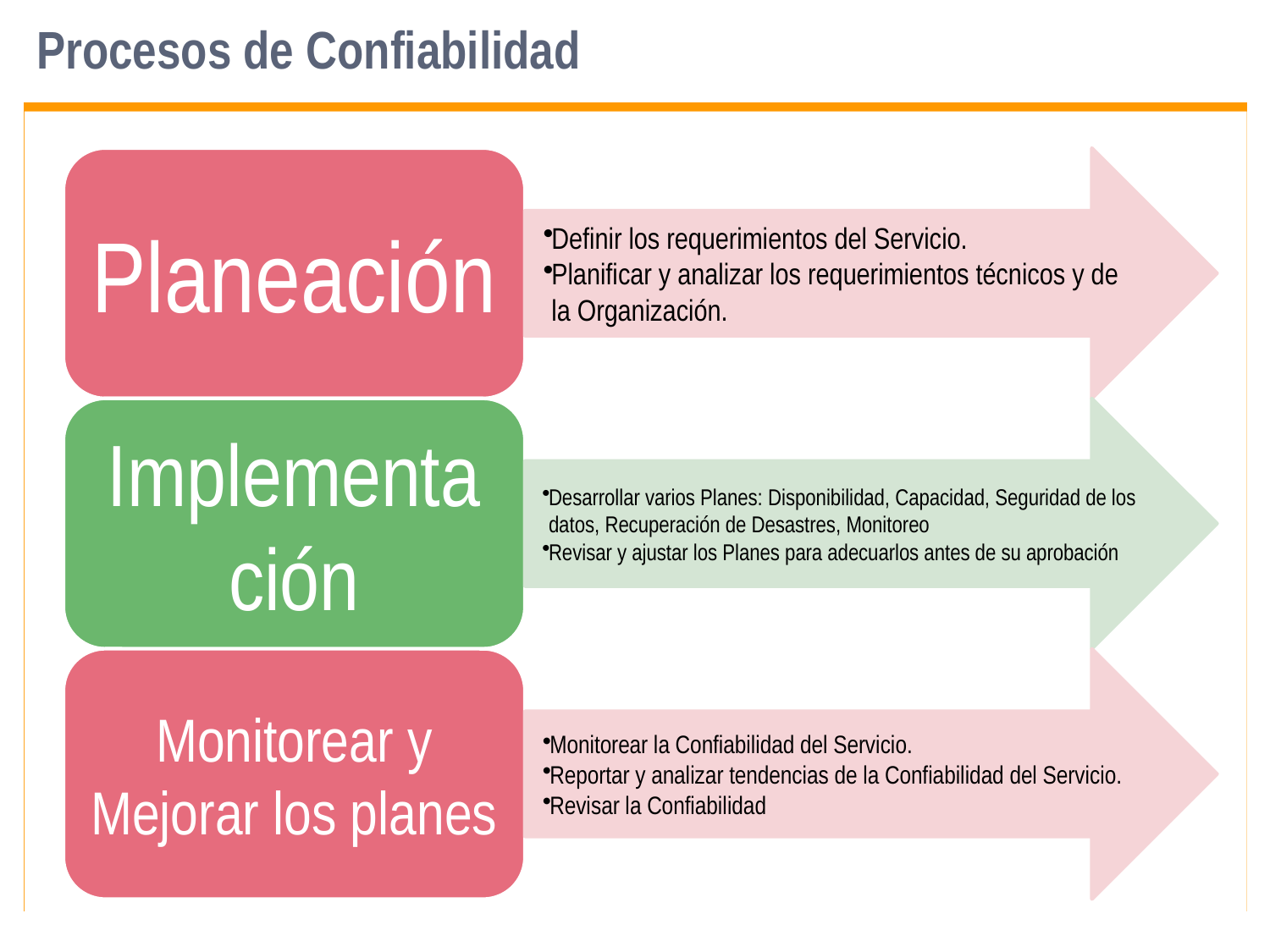

# Procesos de Confiabilidad
Planeación
Definir los requerimientos del Servicio.
Implementación
Desarrollar varios Planes: Disponibilidad, Capacidad, Seguridad de los datos, Recuperación de Desastres, Monitoreo
Monitorear y Mejorar los planes
Monitorear la Confiabilidad del Servicio.
Planificar y analizar los requerimientos técnicos y de la Organización.
Revisar y ajustar los Planes para adecuarlos antes de su aprobación
Reportar y analizar tendencias de la Confiabilidad del Servicio.
Revisar la Confiabilidad